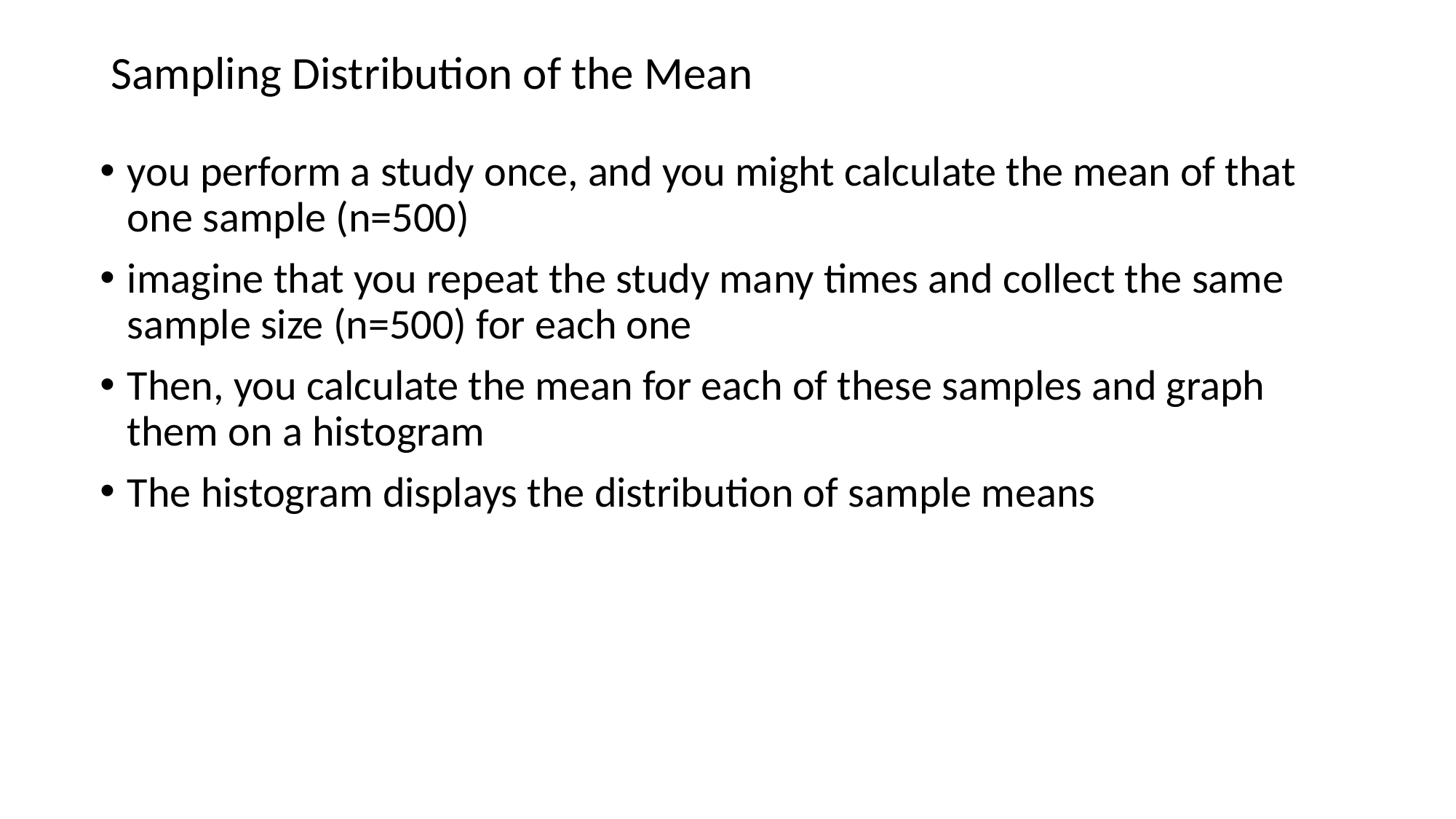

# Sampling Distribution of the Mean
you perform a study once, and you might calculate the mean of that one sample (n=500)
imagine that you repeat the study many times and collect the same sample size (n=500) for each one
Then, you calculate the mean for each of these samples and graph them on a histogram
The histogram displays the distribution of sample means